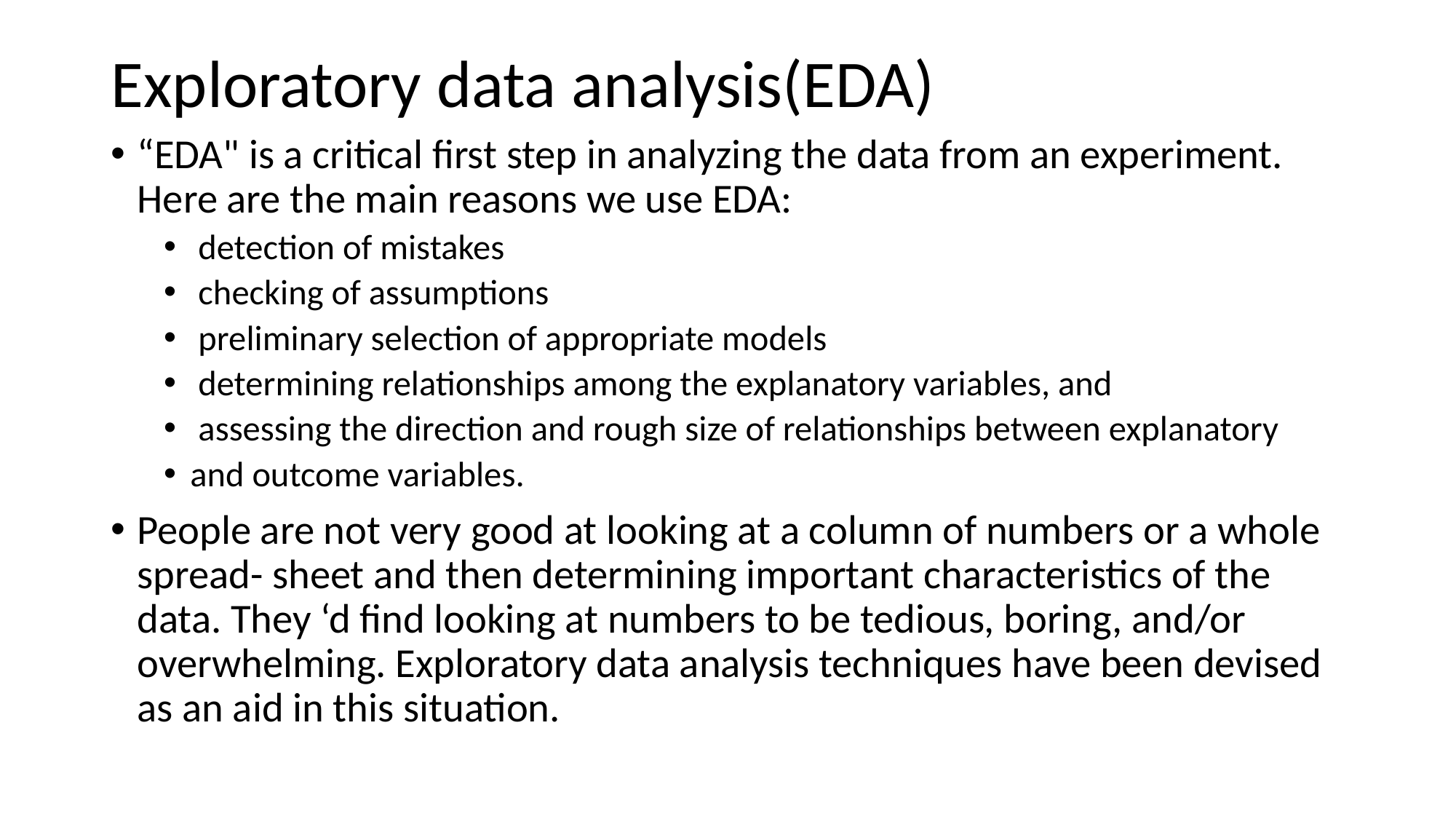

# Exploratory data analysis(EDA)
“EDA" is a critical first step in analyzing the data from an experiment. Here are the main reasons we use EDA:
 detection of mistakes
 checking of assumptions
 preliminary selection of appropriate models
 determining relationships among the explanatory variables, and
 assessing the direction and rough size of relationships between explanatory
and outcome variables.
People are not very good at looking at a column of numbers or a whole spread- sheet and then determining important characteristics of the data. They ‘d find looking at numbers to be tedious, boring, and/or overwhelming. Exploratory data analysis techniques have been devised as an aid in this situation.